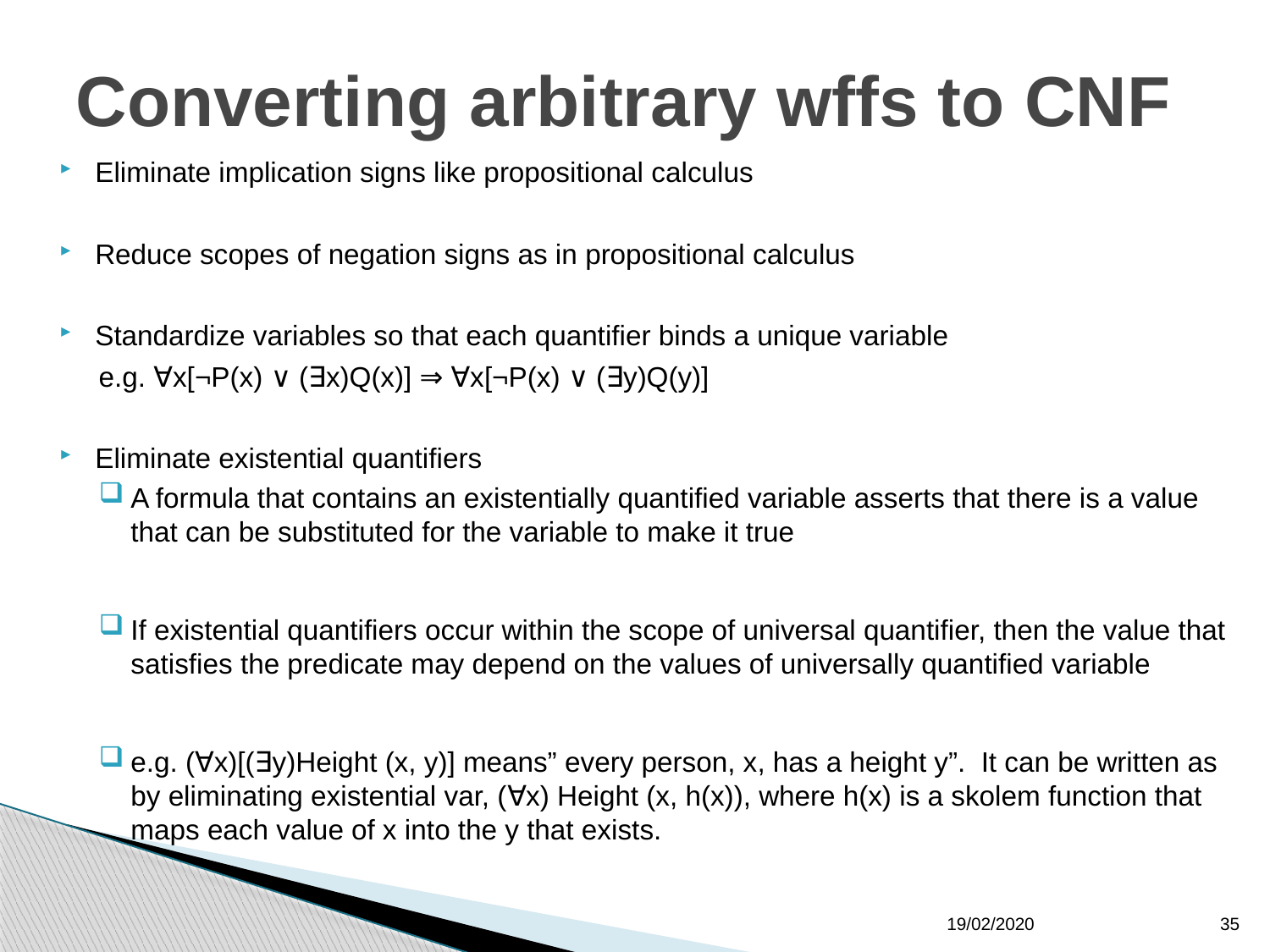

# Converting arbitrary wffs to CNF
Eliminate implication signs like propositional calculus

Reduce scopes of negation signs as in propositional calculus

Standardize variables so that each quantifier binds a unique variable
     e.g. ∀x[¬P(x) ∨ (∃x)Q(x)] ⇒ ∀x[¬P(x) ∨ (∃y)Q(y)]

Eliminate existential quantifiers
A formula that contains an existentially quantified variable asserts that there is a value that can be substituted for the variable to make it true

If existential quantifiers occur within the scope of universal quantifier, then the value that satisfies the predicate may depend on the values of universally quantified variable

e.g. (∀x)[(∃y)Height (x, y)] means” every person, x, has a height y”.  It can be written as by eliminating existential var, (∀x) Height (x, h(x)), where h(x) is a skolem function that maps each value of x into the y that exists.
19/02/2020
35